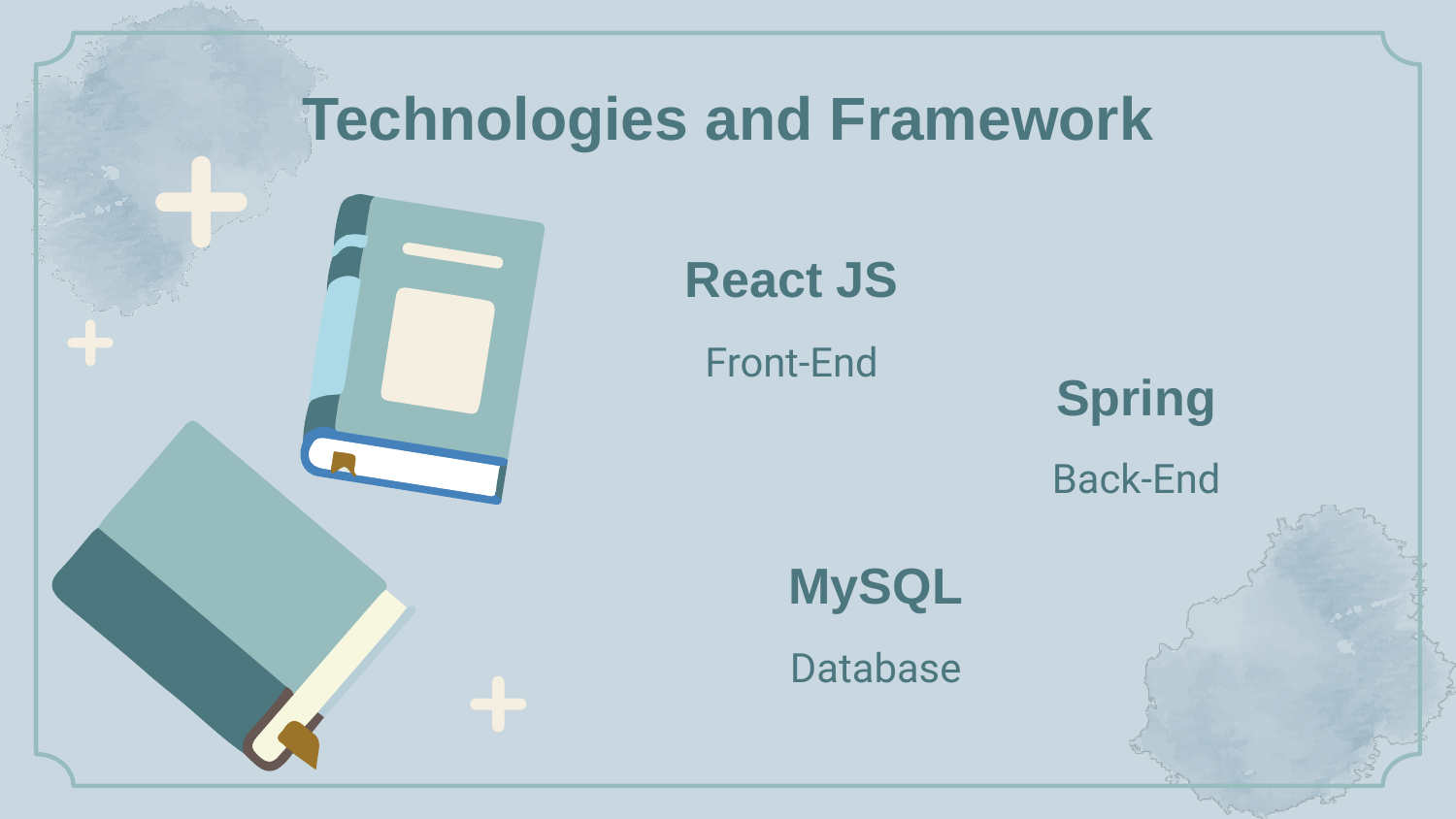

# Technologies and Framework

React JS

Front-End
Spring
Back-End
MySQL
Database